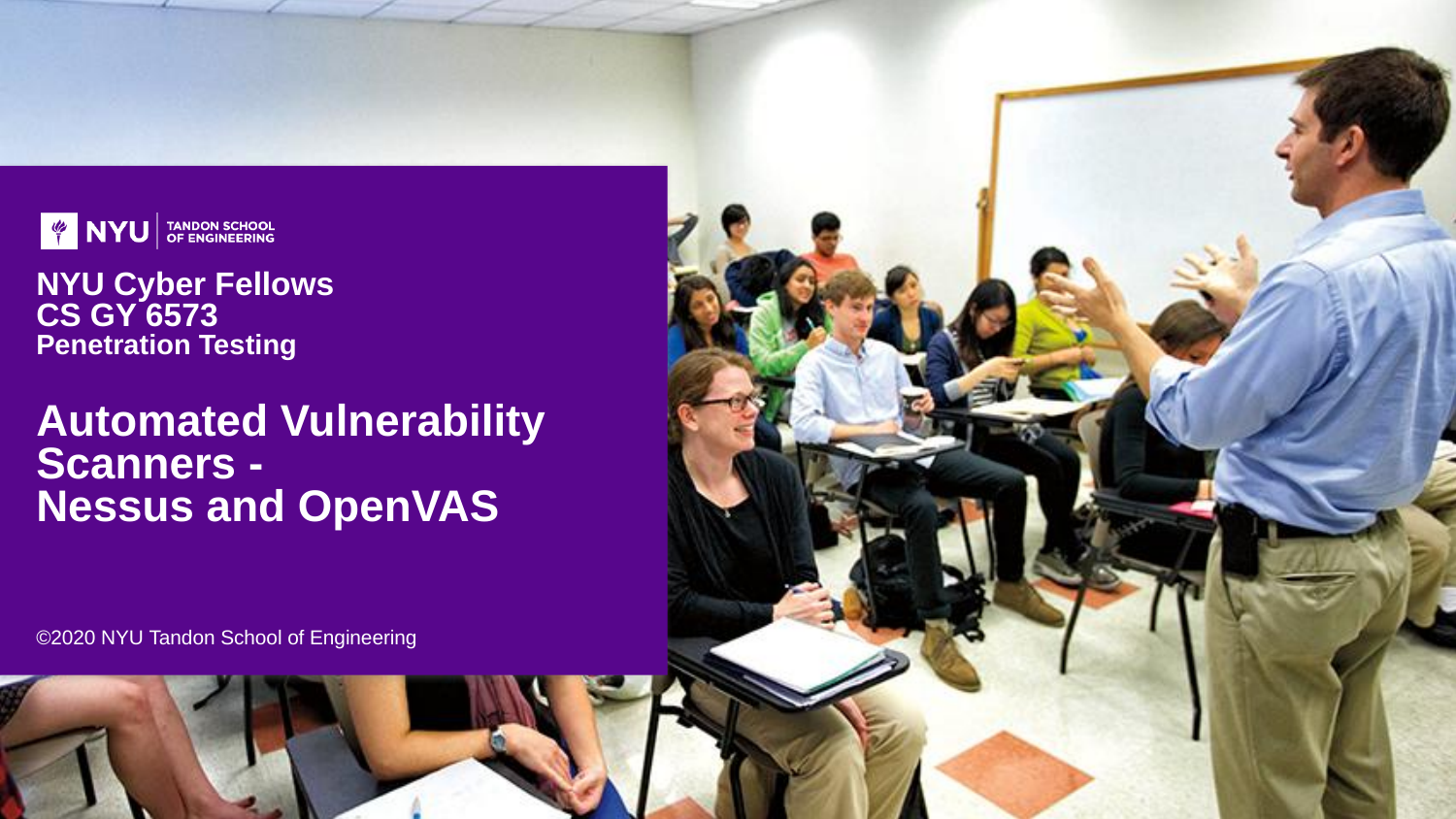

NYU Cyber Fellows
CS GY 6573
Penetration Testing

Automated Vulnerability Scanners -
Nessus and OpenVAS
©2020 NYU Tandon School of Engineering